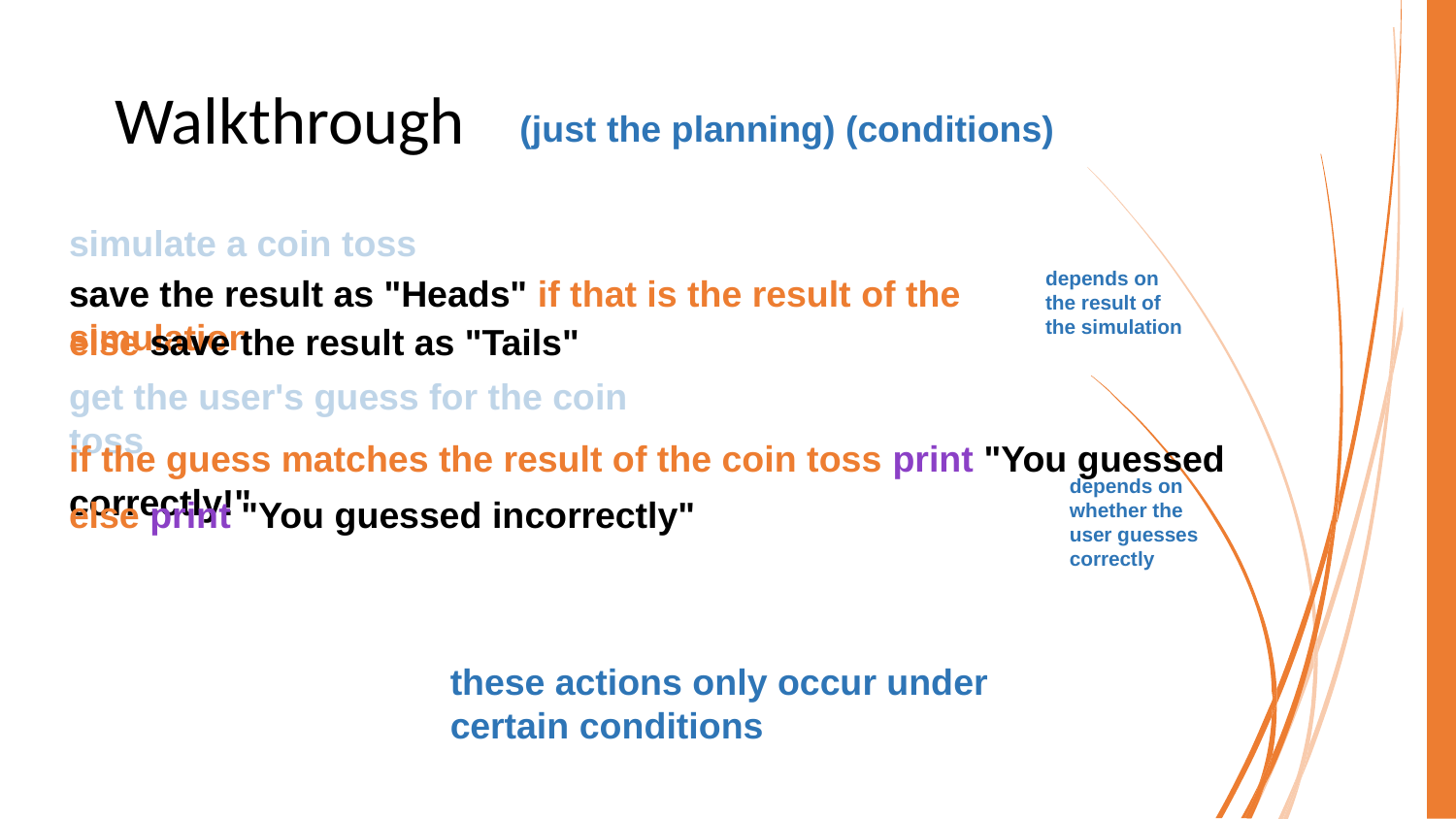

# Walkthrough
(just the planning) (conditions)
simulate a coin toss
depends on the result of the simulation
save the result as "Heads" if that is the result of the simulation
else save the result as "Tails"
get the user's guess for the coin toss
if the guess matches the result of the coin toss print "You guessed correctly!"
depends on whether the user guesses correctly
else print "You guessed incorrectly"
these actions only occur under certain conditions